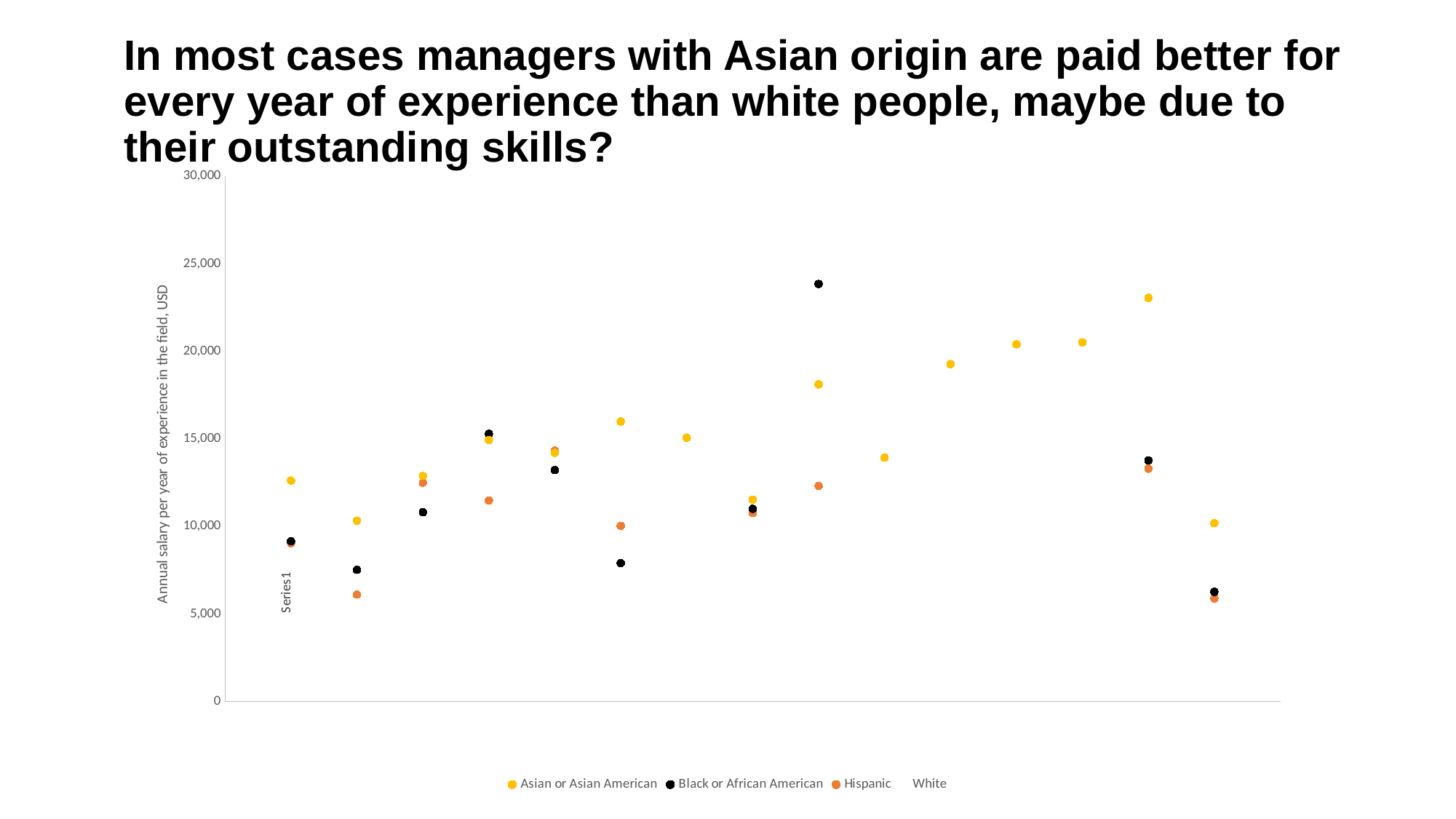

In most cases managers with Asian origin are paid better for every year of experience than white people, maybe due to their outstanding skills?

### Chart

| Category | Asian or Asian American | Black or African American | Hispanic | White |
|---|---|---|---|---|